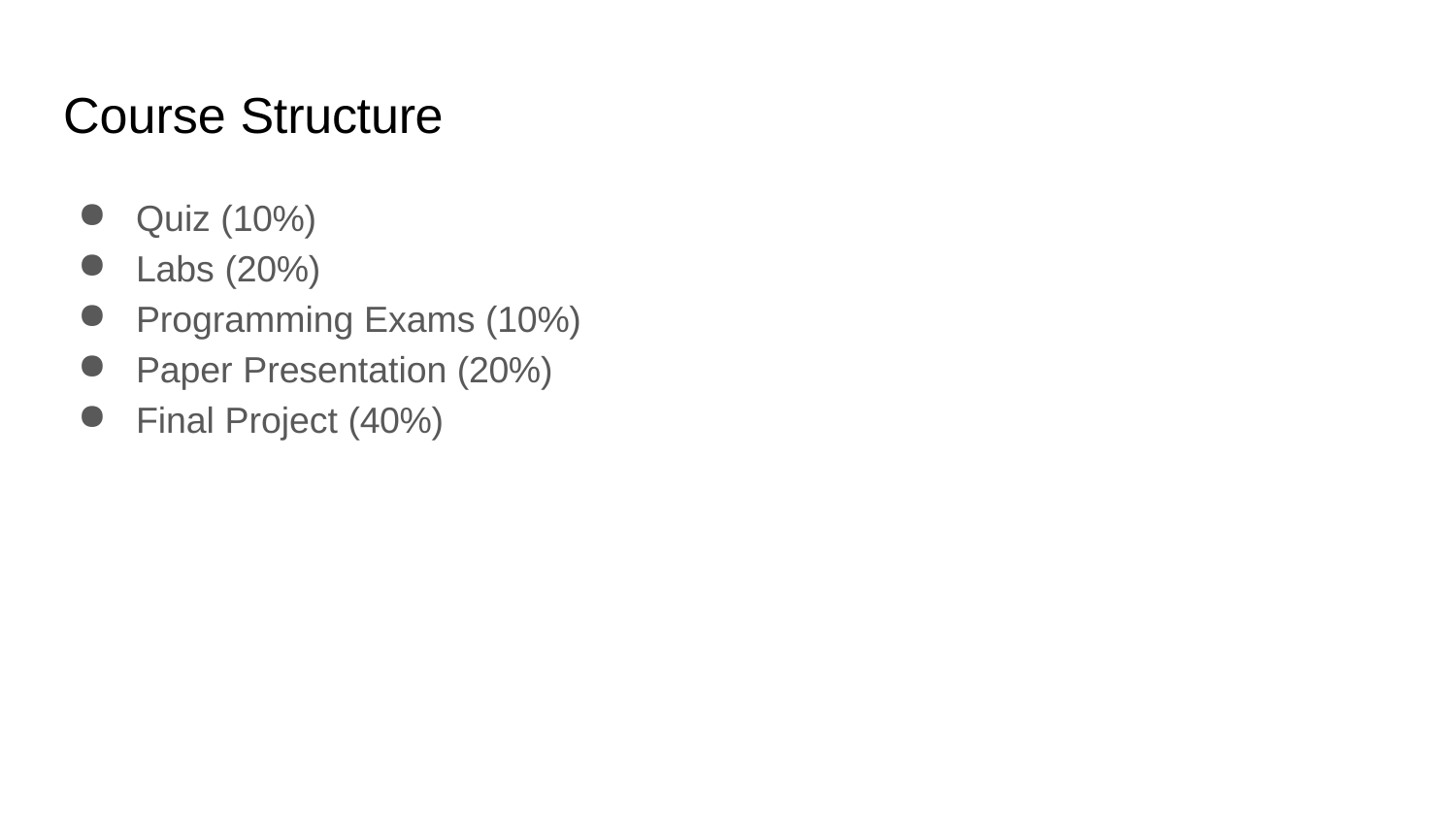

# Course Structure
Quiz (10%)
Labs (20%)
Programming Exams (10%)
Paper Presentation (20%)
Final Project (40%)